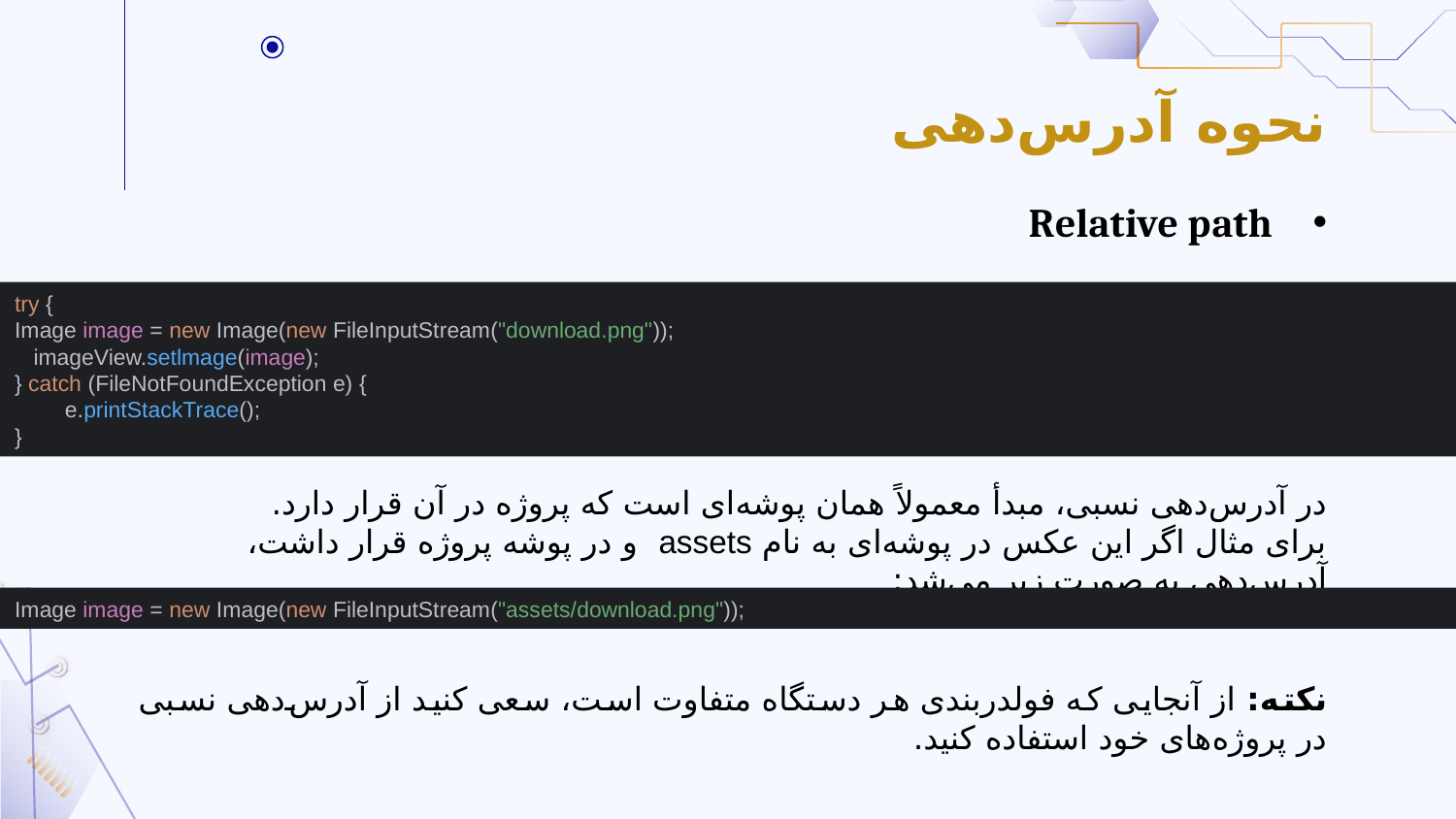

# نحوه آدرس‌دهی
Relative path
try {
Image image = new Image(new FileInputStream("download.png"));
   imageView.setlmage(image);
} catch (FileNotFoundException e) {
        e.printStackTrace();
}
در آدرس‌دهی نسبی، مبدأ معمولاً همان پوشه‌ای است که پروژه در آن قرار دارد.
برای مثال اگر این عکس در پوشه‌ای به نام assets  و در پوشه پروژه قرار داشت، آدرس‌دهی به صورت زیر می‌شد:
Image image = new Image(new FileInputStream("assets/download.png"));
نکته: از آنجایی که فولدربندی هر دستگاه متفاوت است، سعی کنید از آدرس‌دهی نسبی در پروژه‌های خود استفاده کنید.